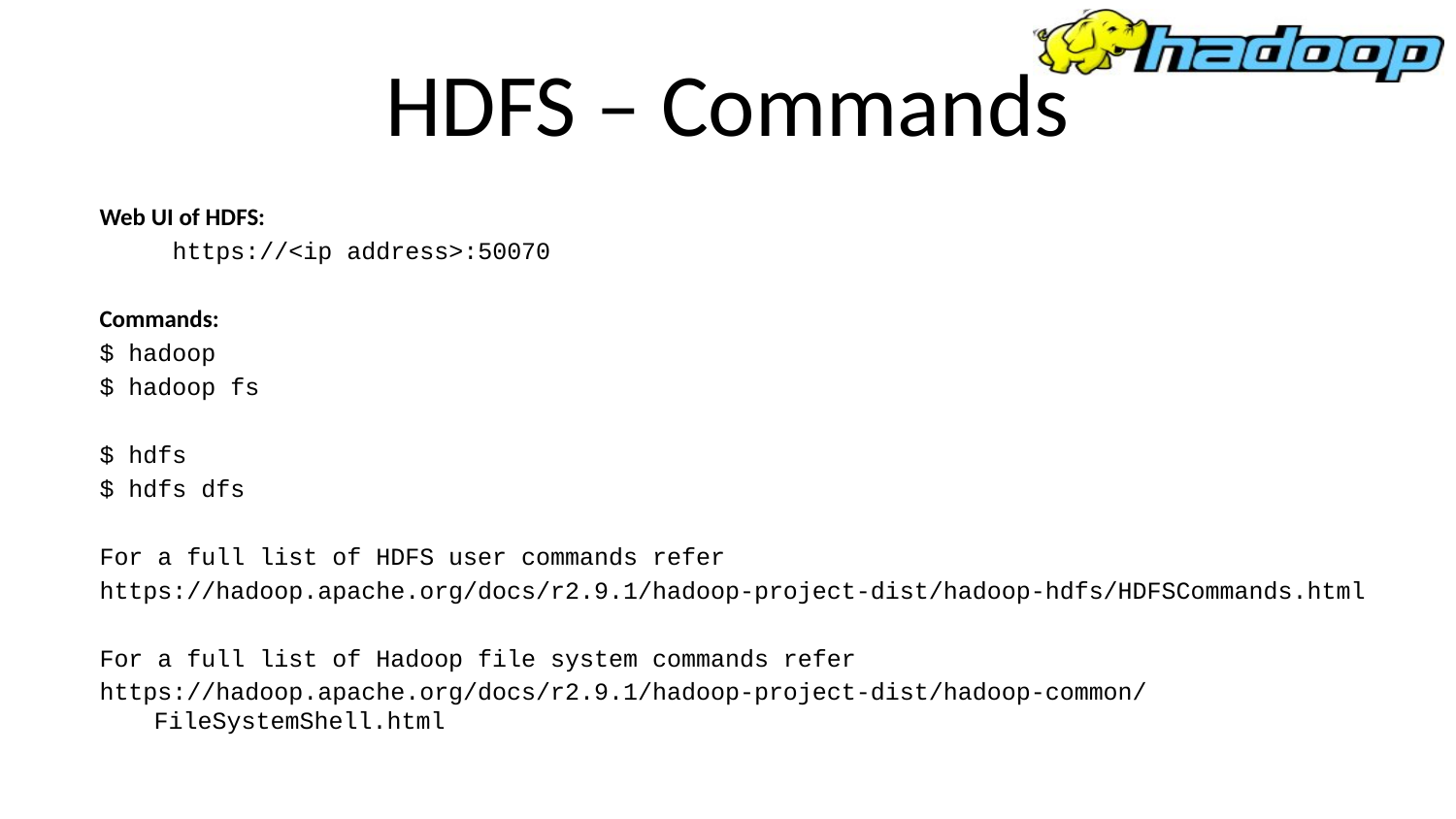

# HDFS – Commands
Web UI of HDFS:
https://<ip address>:50070

Commands:
$ hadoop
$ hadoop fs

$ hdfs
$ hdfs dfs

For a full list of HDFS user commands refer
https://hadoop.apache.org/docs/r2.9.1/hadoop-project-dist/hadoop-hdfs/HDFSCommands.html

For a full list of Hadoop file system commands refer
https://hadoop.apache.org/docs/r2.9.1/hadoop-project-dist/hadoop-common/FileSystemShell.html